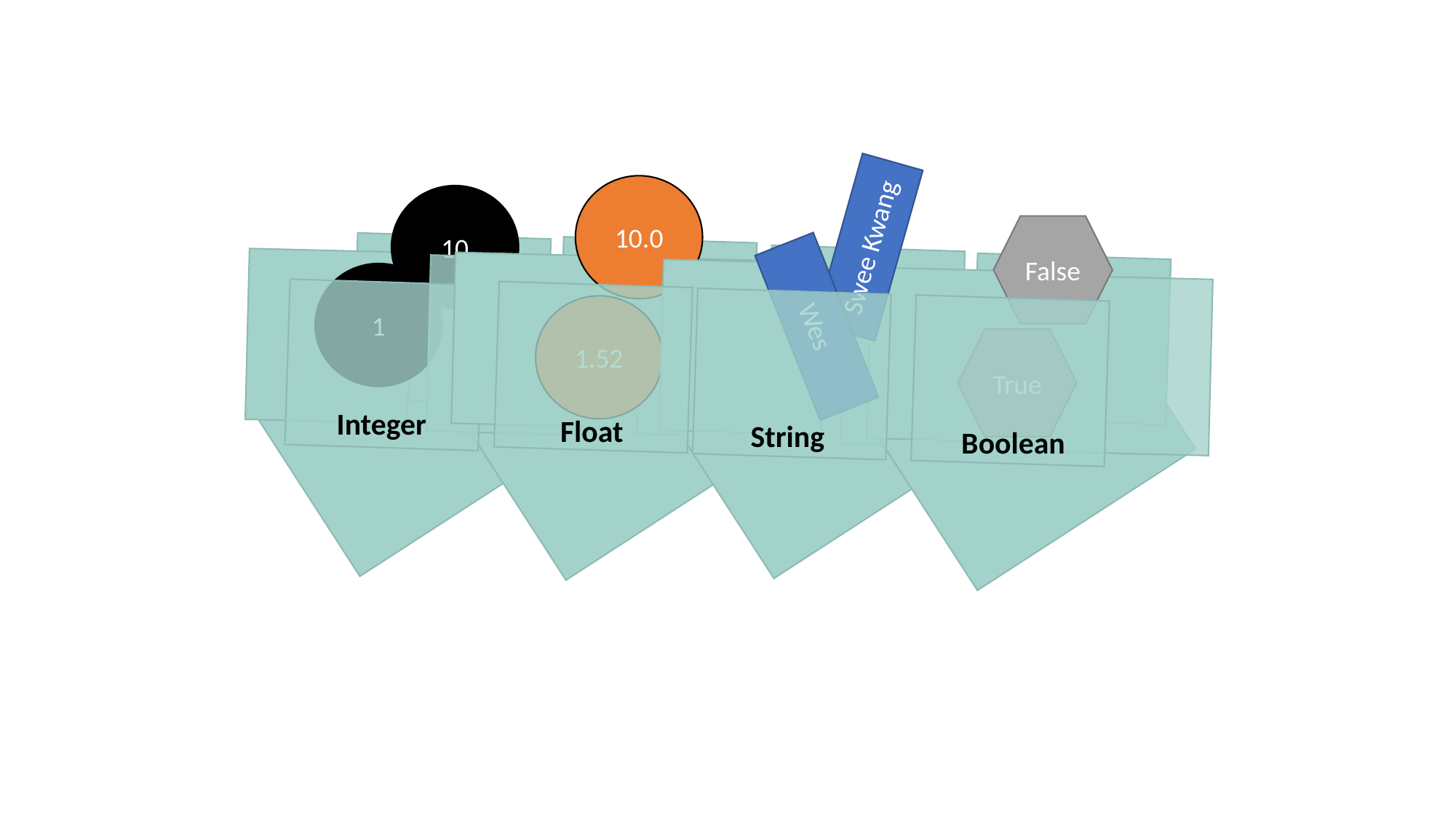

10.0
10
Swee Kwang
False

1

Wes
1.52

True
Integer
Float
String
Boolean